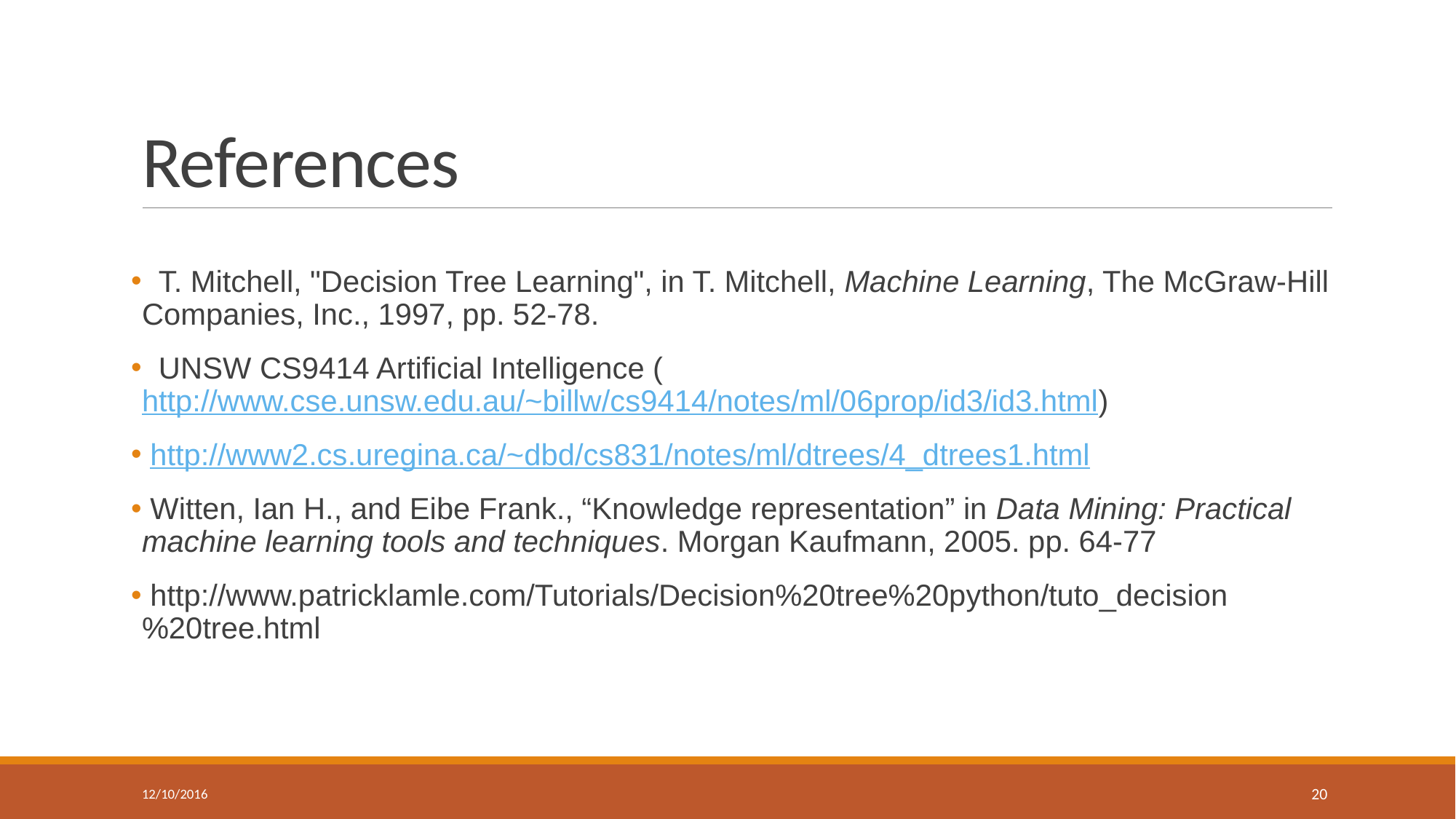

# References
  T. Mitchell, "Decision Tree Learning", in T. Mitchell, Machine Learning, The McGraw-Hill Companies, Inc., 1997, pp. 52-78.
  UNSW CS9414 Artificial Intelligence (http://www.cse.unsw.edu.au/~billw/cs9414/notes/ml/06prop/id3/id3.html)
 http://www2.cs.uregina.ca/~dbd/cs831/notes/ml/dtrees/4_dtrees1.html
 Witten, Ian H., and Eibe Frank., “Knowledge representation” in Data Mining: Practical machine learning tools and techniques. Morgan Kaufmann, 2005. pp. 64-77
 http://www.patricklamle.com/Tutorials/Decision%20tree%20python/tuto_decision%20tree.html
12/10/2016
20